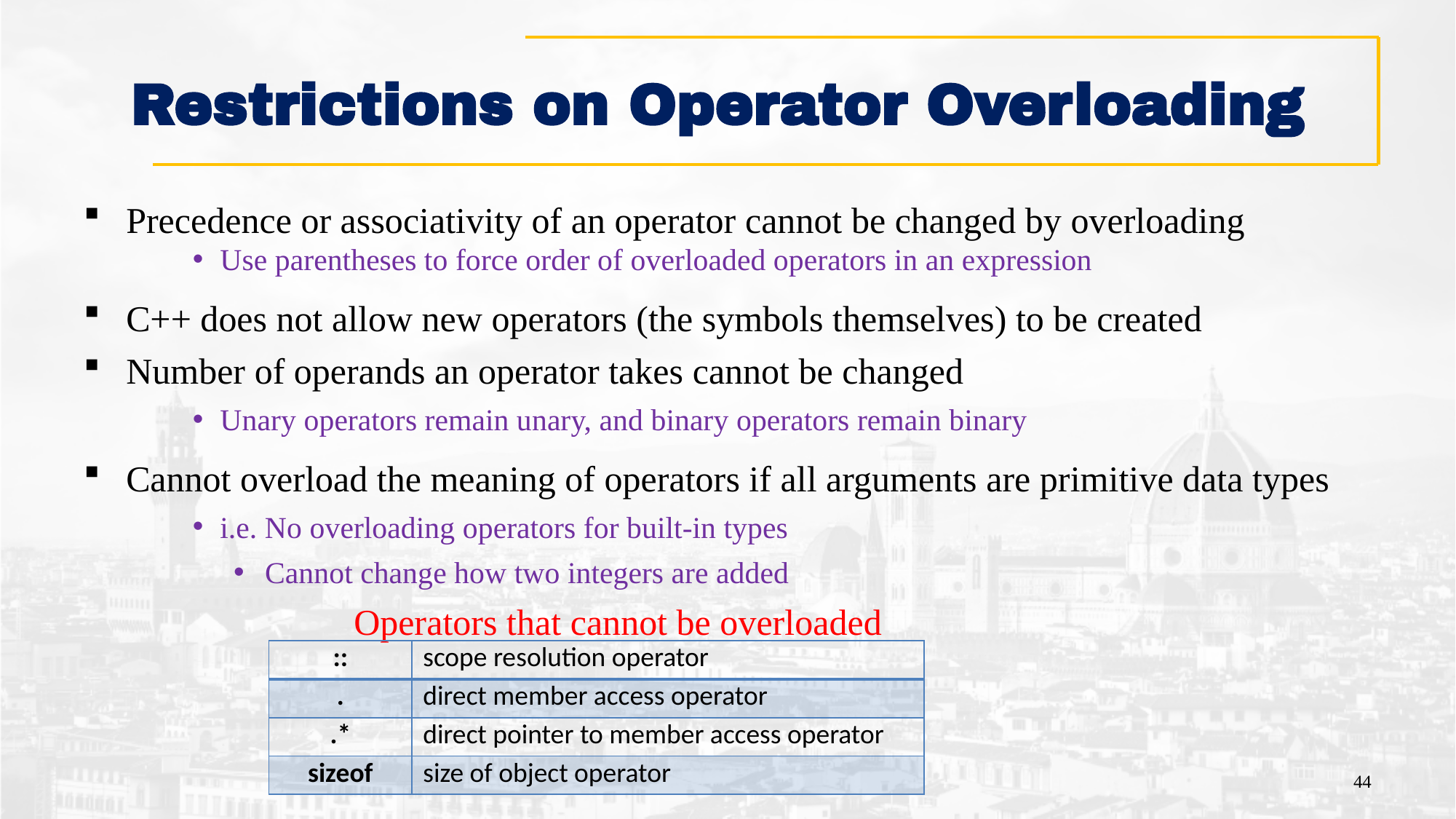

# Restrictions on Operator Overloading
Precedence or associativity of an operator cannot be changed by overloading
Use parentheses to force order of overloaded operators in an expression
C++ does not allow new operators (the symbols themselves) to be created
Number of operands an operator takes cannot be changed
Unary operators remain unary, and binary operators remain binary
Cannot overload the meaning of operators if all arguments are primitive data types
i.e. No overloading operators for built-in types
Cannot change how two integers are added
                                             Operators that cannot be overloaded

| :: | scope resolution operator |
| --- | --- |
| . | direct member access operator |
| .\* | direct pointer to member access operator |
| sizeof | size of object operator |
44